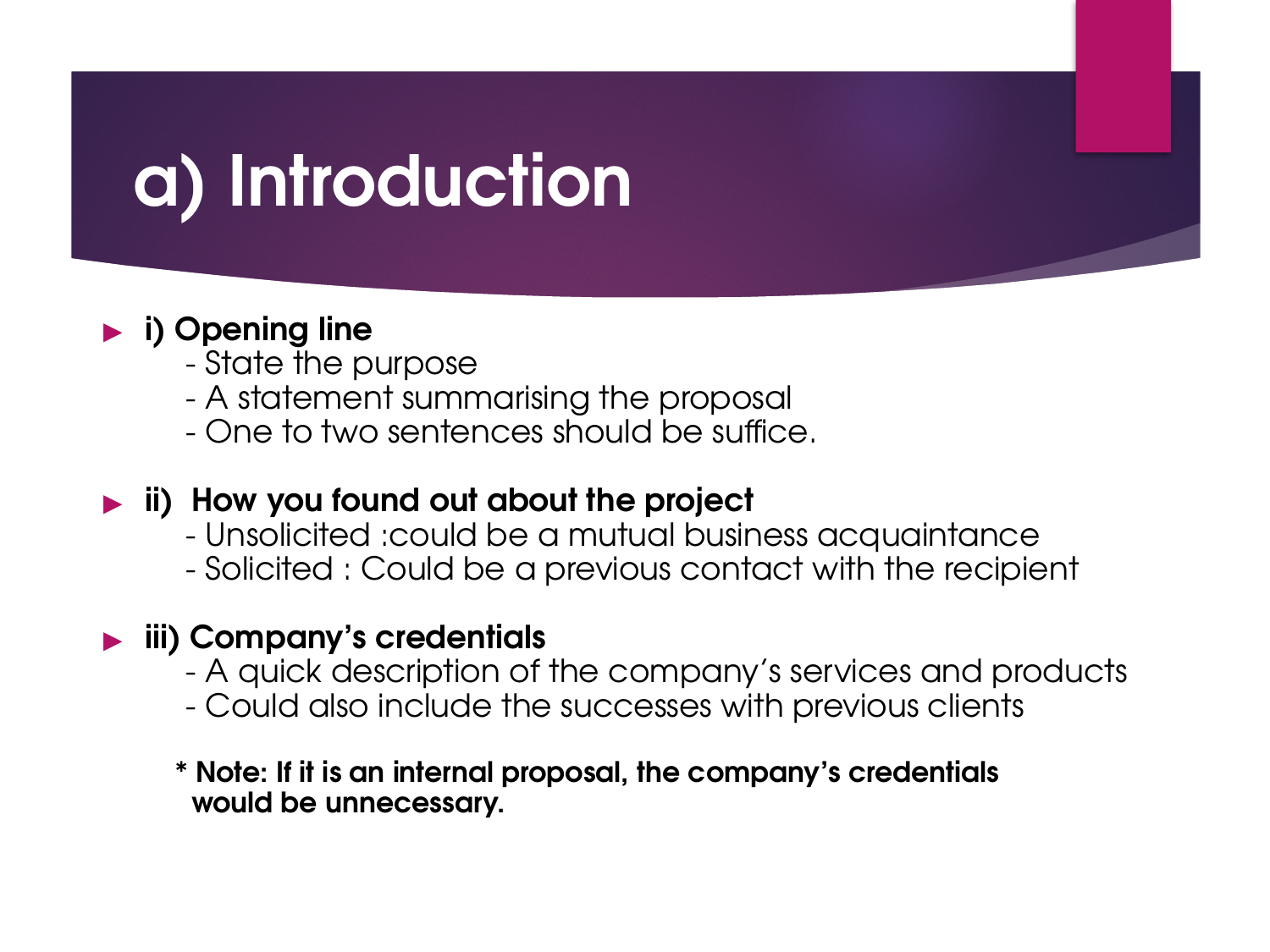

# a) Introduction
i) Opening line
          - State the purpose
          - A statement summarising the proposal
          - One to two sentences should be suffice.

ii)  How you found out about the project
          - Unsolicited :could be a mutual business acquaintance
          - Solicited : Could be a previous contact with the recipient

iii) Company’s credentials
          - A quick description of the company’s services and products
          - Could also include the successes with previous clients

          * Note: If it is an internal proposal, the company’s credentials
            would be unnecessary.